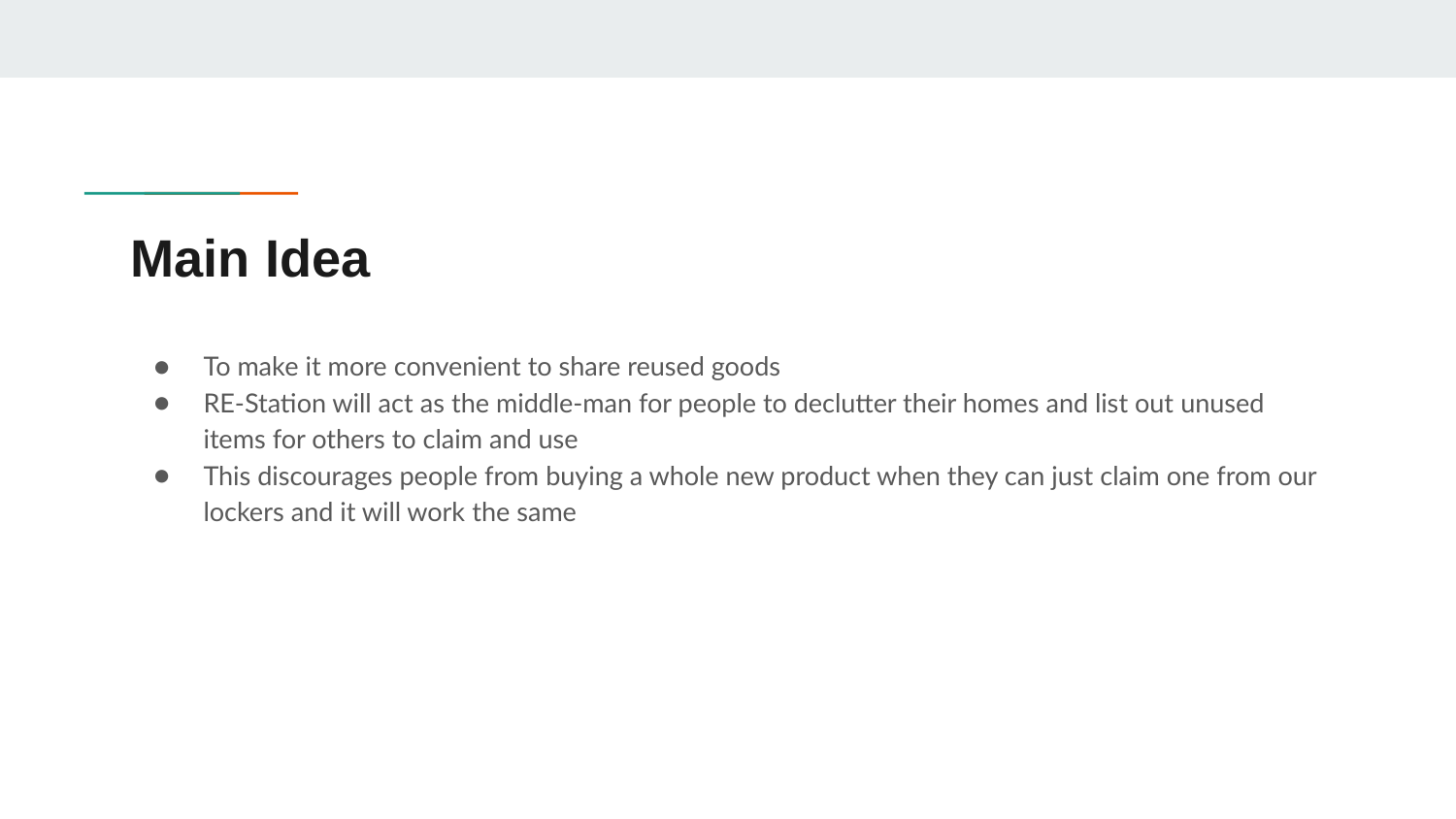

# Main Idea
To make it more convenient to share reused goods
RE-Station will act as the middle-man for people to declutter their homes and list out unused items for others to claim and use
This discourages people from buying a whole new product when they can just claim one from our lockers and it will work the same